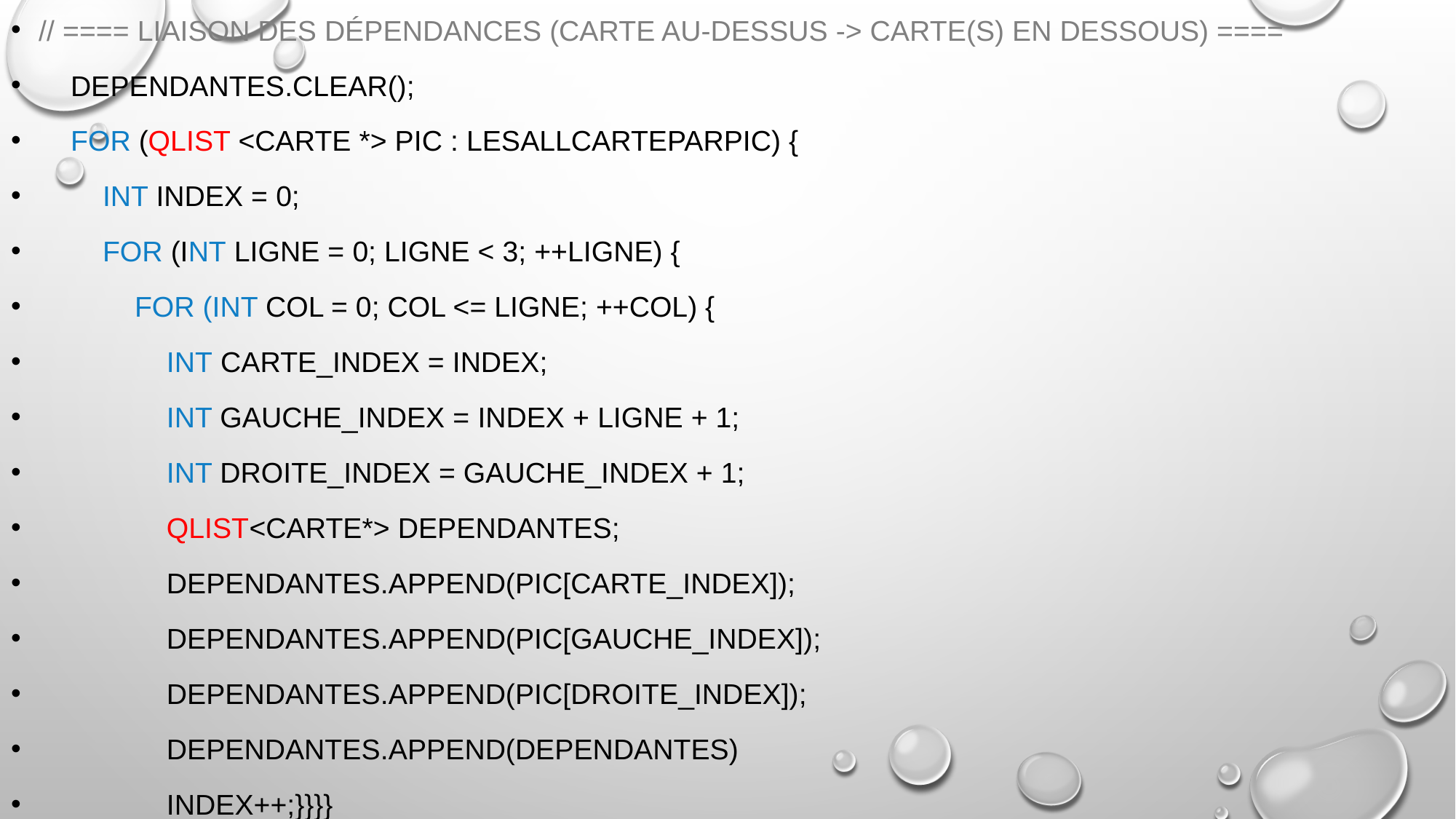

// ==== Liaison des dépendances (carte au-dessus -> carte(s) en dessous) ====
    Dependantes.clear();
    for (QList <Carte *> pic : LesAllCarteParPic) {
        int index = 0;
        for (int ligne = 0; ligne < 3; ++ligne) {
            for (int col = 0; col <= ligne; ++col) {
                int carte_index = index;
                int gauche_index = index + ligne + 1;
                int droite_index = gauche_index + 1;
                QList<Carte*> dependantes;
                dependantes.append(pic[carte_index]);
                dependantes.append(pic[gauche_index]);
                dependantes.append(pic[droite_index]);
                Dependantes.append(dependantes)
                index++;}}}}